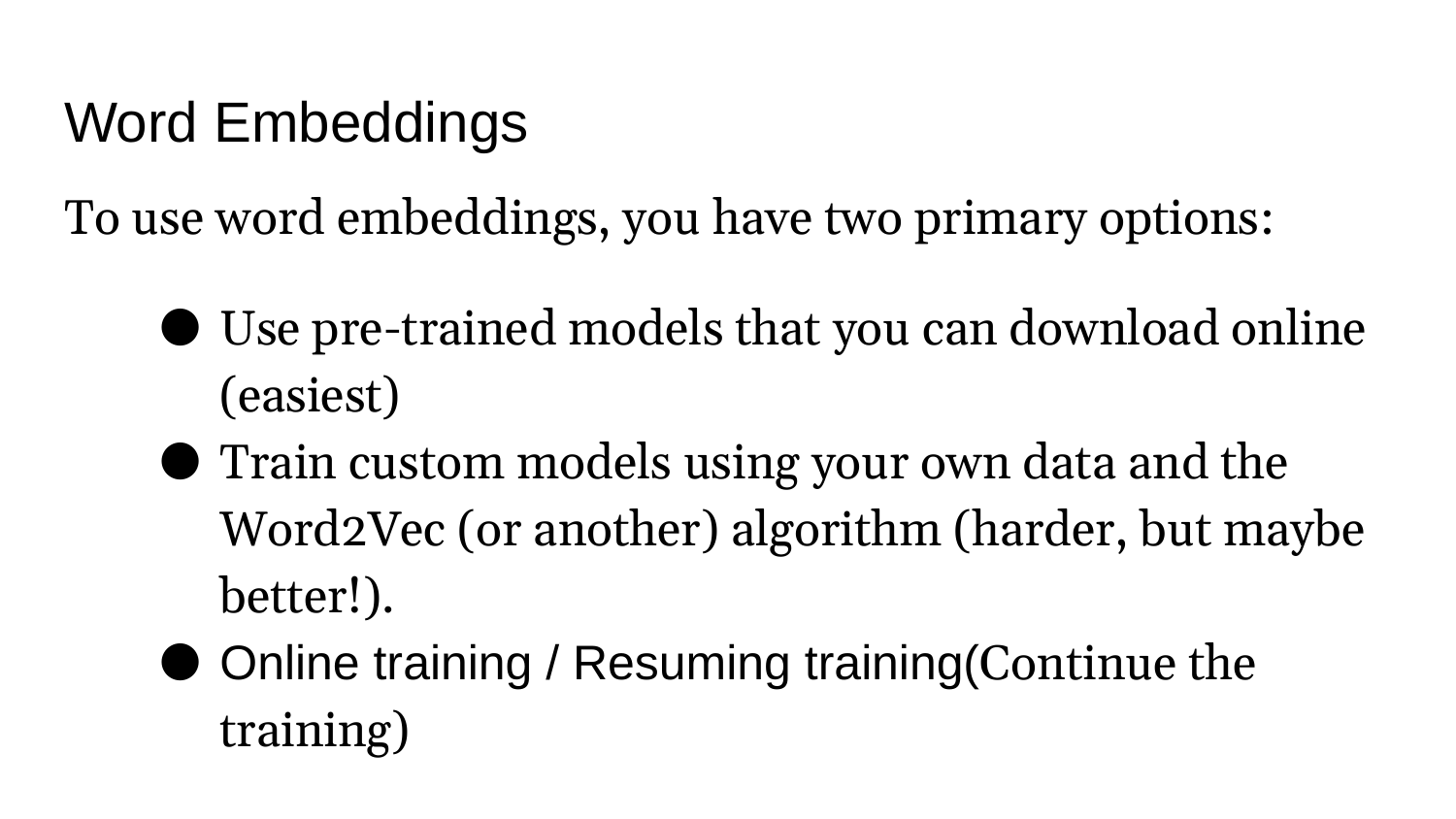

# Word Embeddings
To use word embeddings, you have two primary options:
Use pre-trained models that you can download online (easiest)
Train custom models using your own data and the Word2Vec (or another) algorithm (harder, but maybe better!).
Online training / Resuming training(Continue the training)